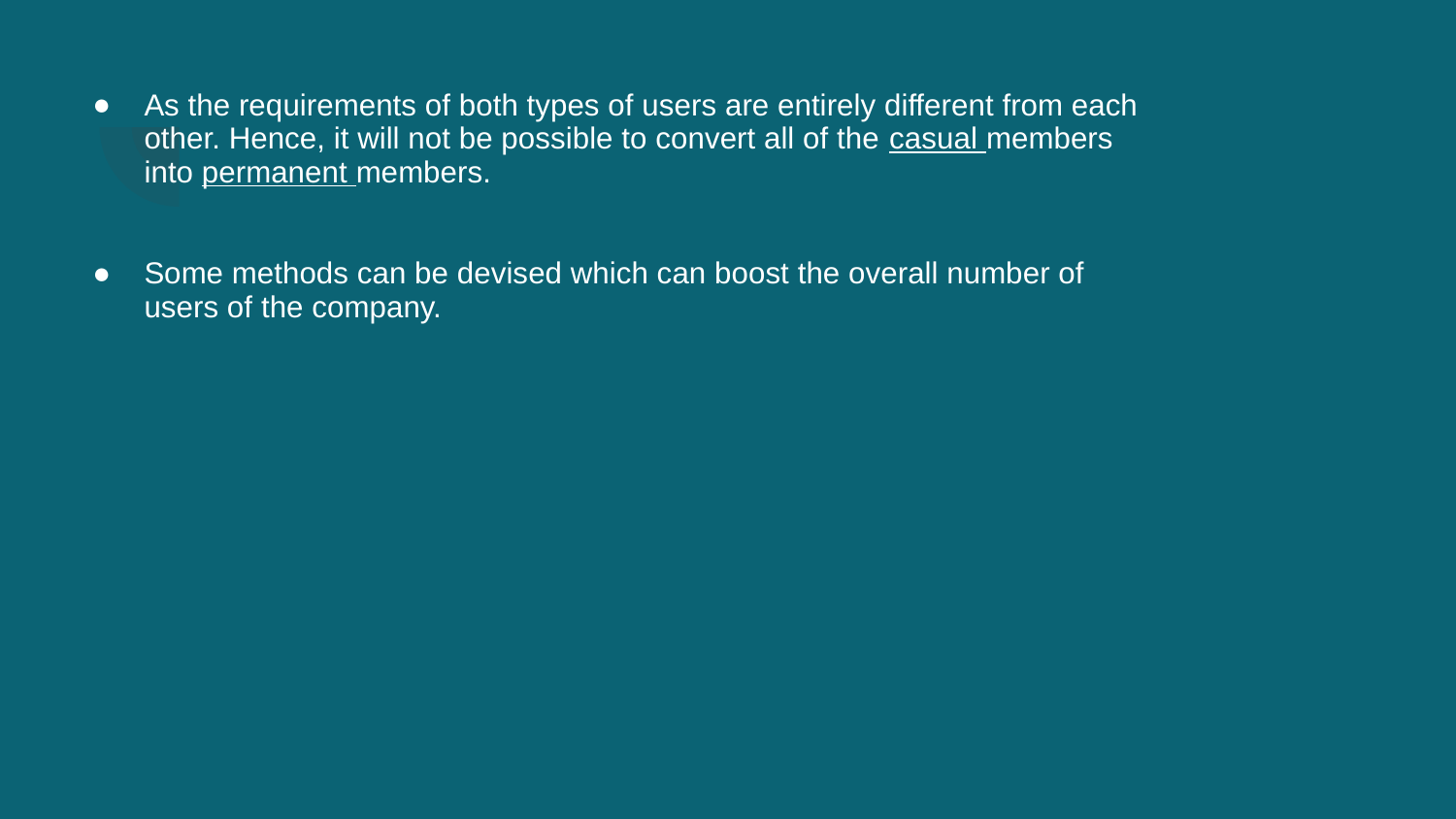

# As the requirements of both types of users are entirely different from each other. Hence, it will not be possible to convert all of the casual members into permanent members.

Some methods can be devised which can boost the overall number of users of the company.